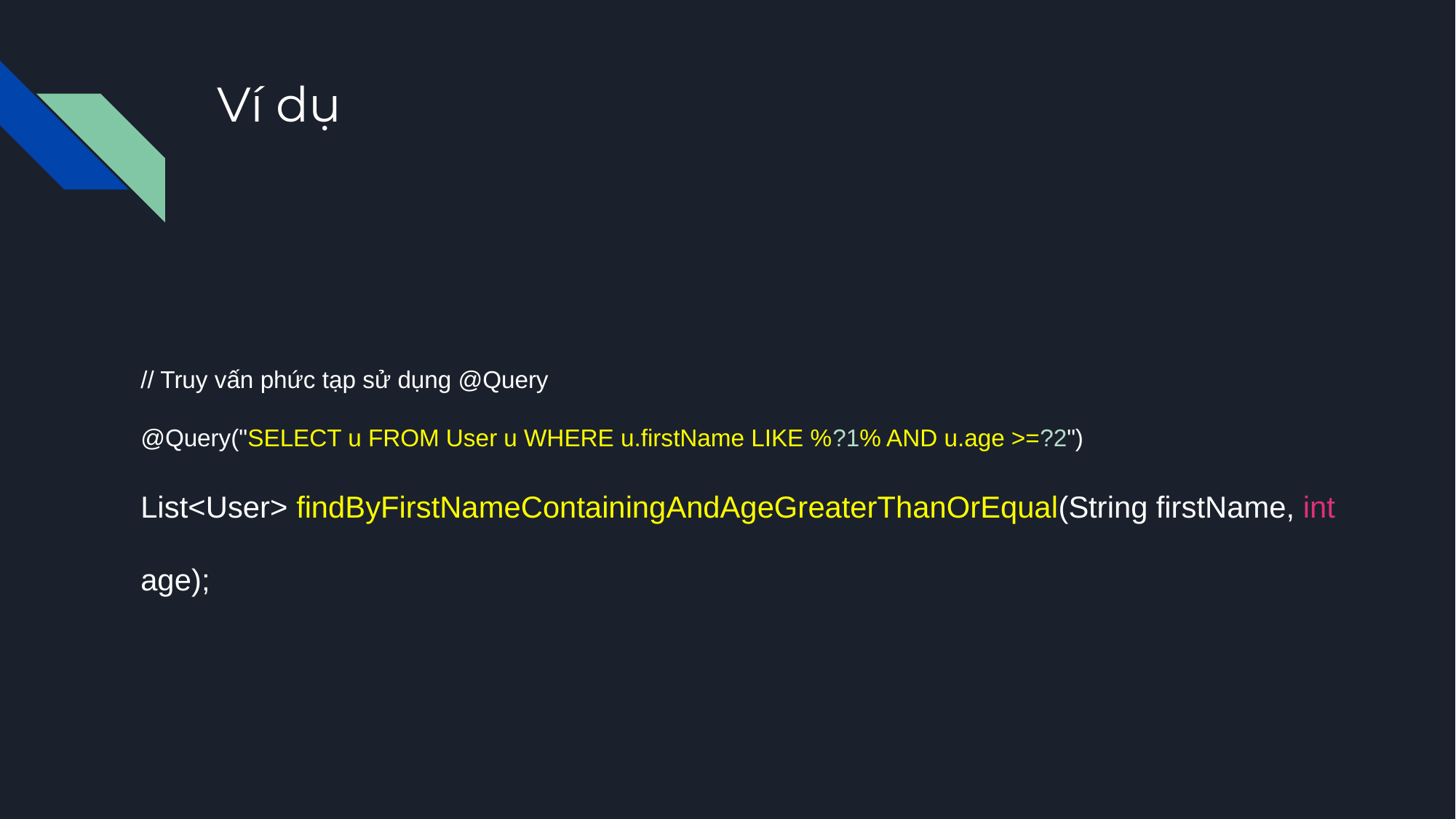

# Ví dụ
// Truy vấn phức tạp sử dụng @Query
@Query("SELECT u FROM User u WHERE u.firstName LIKE %?1% AND u.age >=?2")
List<User> findByFirstNameContainingAndAgeGreaterThanOrEqual(String firstName, int age);